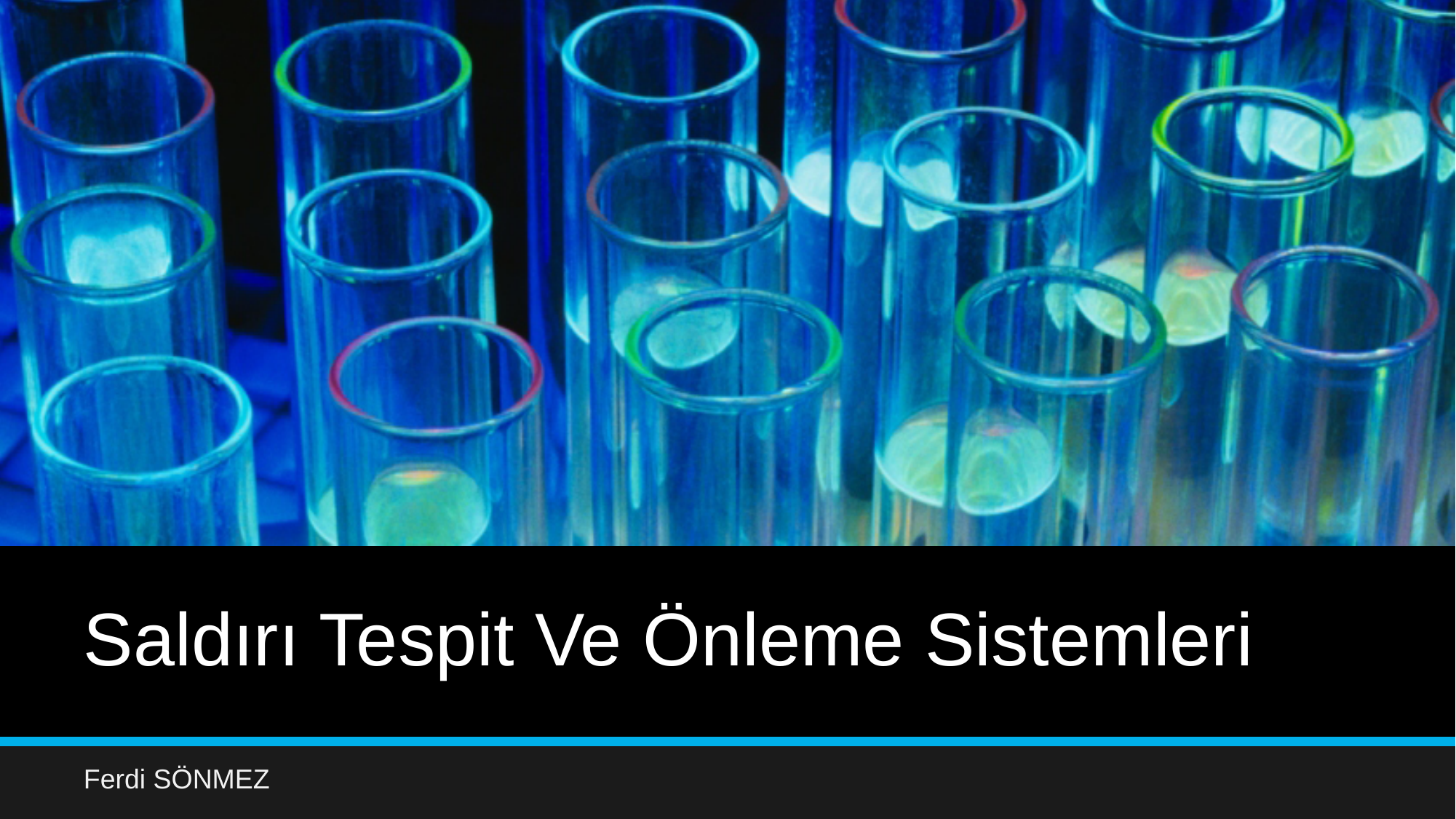

# Saldırı Tespit Ve Önleme Sistemleri
Ferdi SÖNMEZ